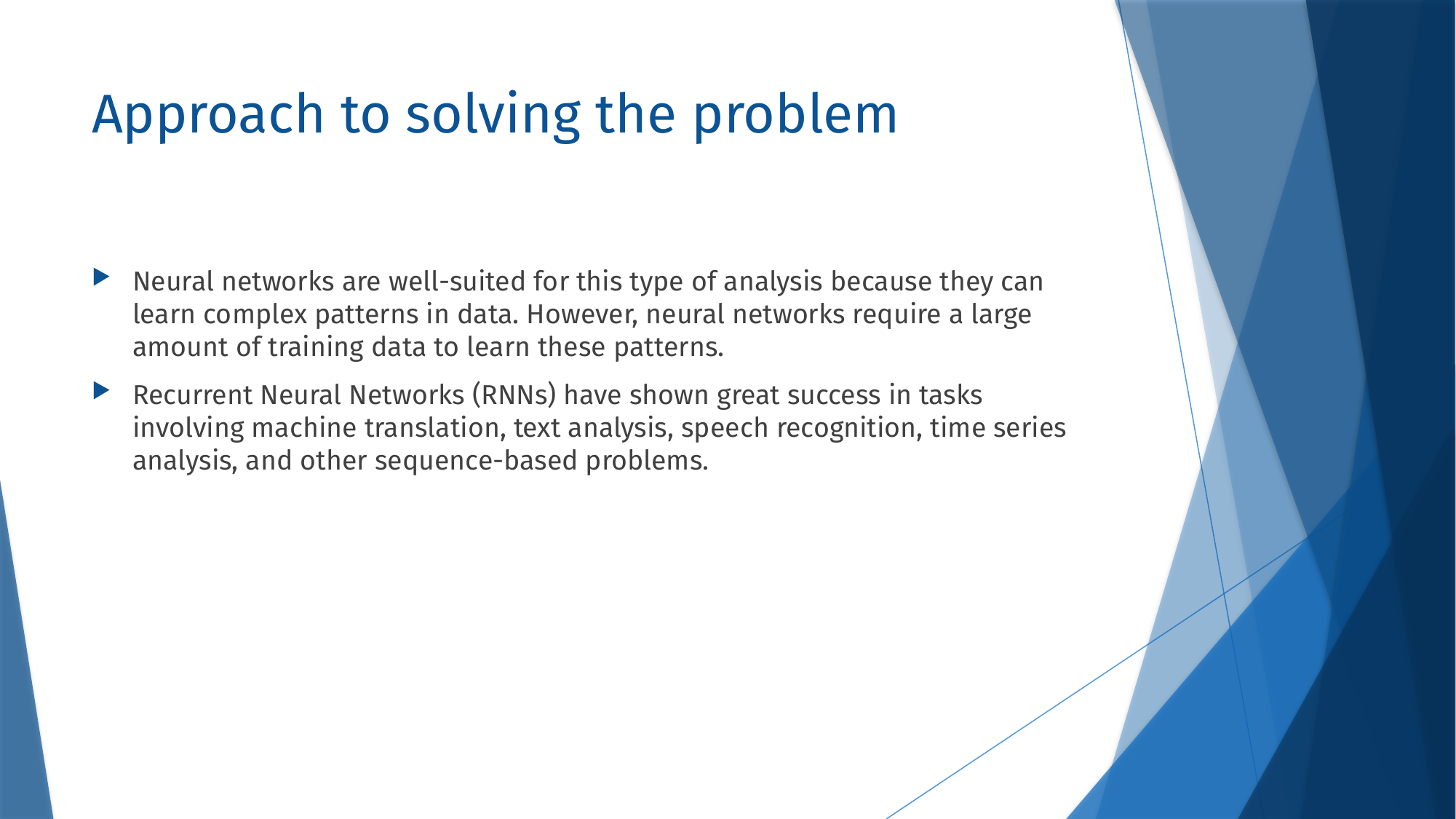

# Approach to solving the problem
Neural networks are well-suited for this type of analysis because they can learn complex patterns in data. However, neural networks require a large amount of training data to learn these patterns.
Recurrent Neural Networks (RNNs) have shown great success in tasks involving machine translation, text analysis, speech recognition, time series analysis, and other sequence-based problems.